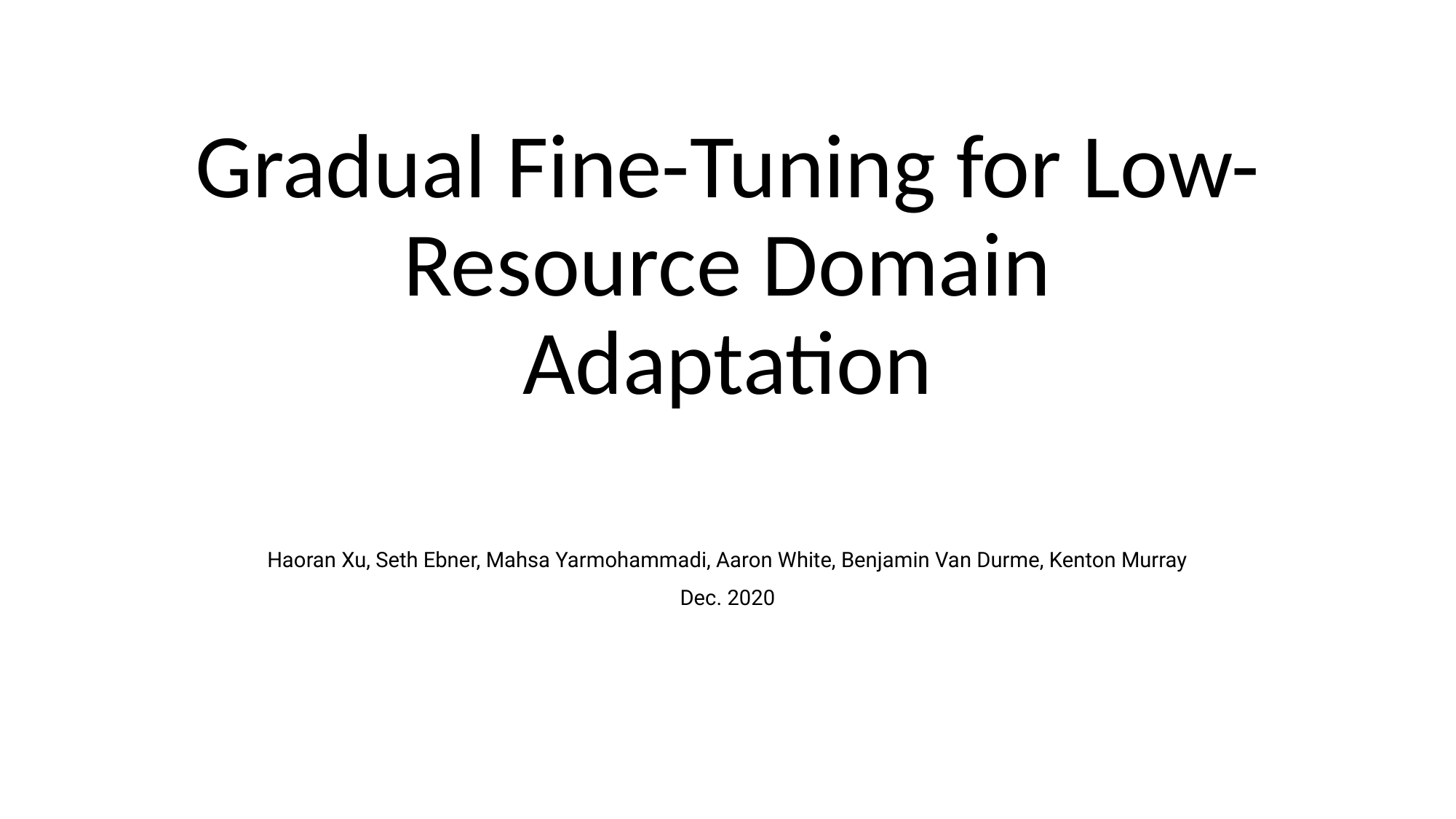

# Gradual Fine-Tuning for Low-Resource Domain Adaptation

Haoran Xu, Seth Ebner, Mahsa Yarmohammadi, Aaron White, Benjamin Van Durme, Kenton Murray
Dec. 2020